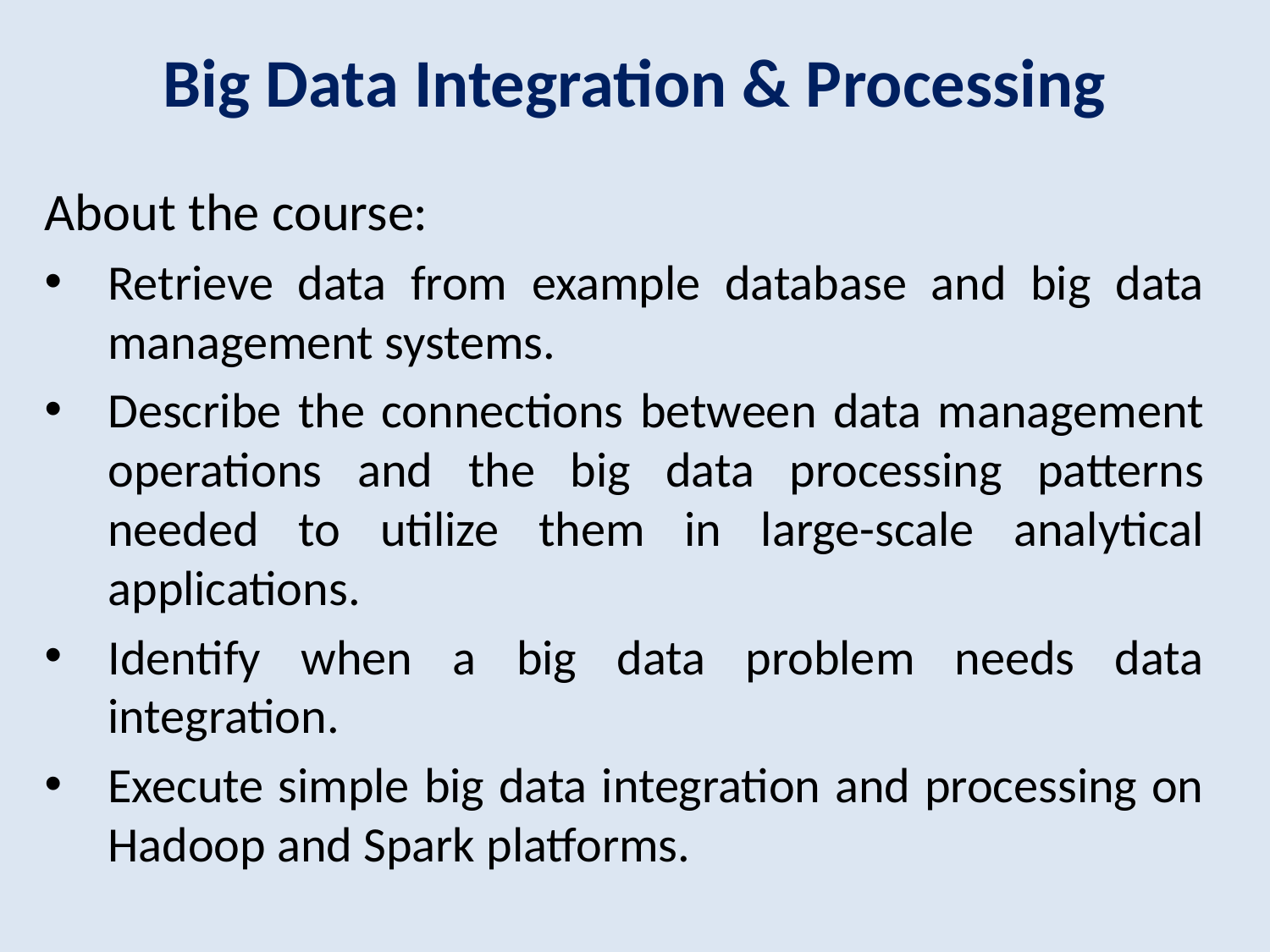

# Big Data Integration & Processing
About the course:
Retrieve data from example database and big data management systems.
Describe the connections between data management operations and the big data processing patterns needed to utilize them in large-scale analytical applications.
Identify when a big data problem needs data integration.
Execute simple big data integration and processing on Hadoop and Spark platforms.